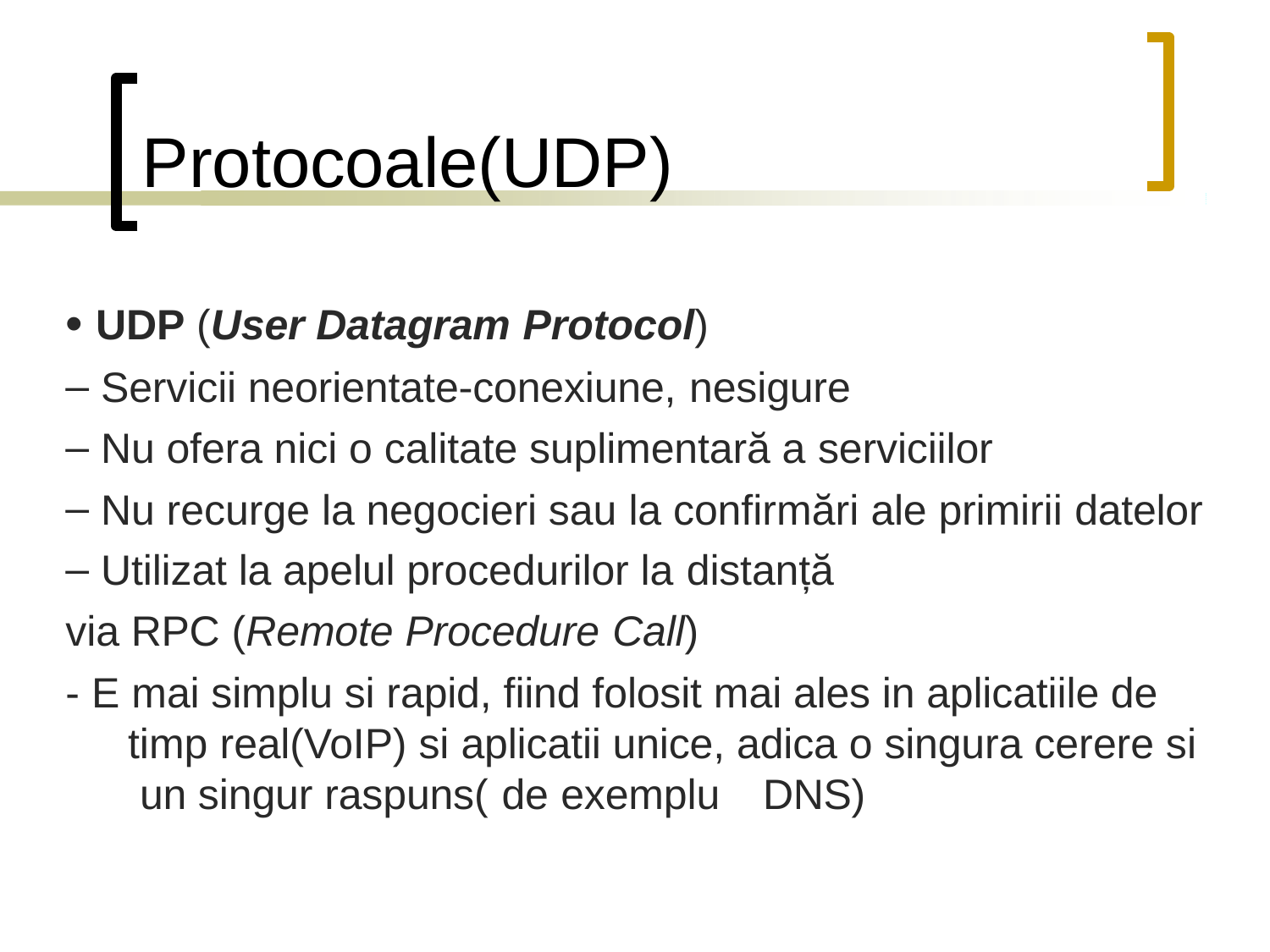

# Protocoale(UDP)

UDP (User Datagram Protocol)
Servicii neorientate‐conexiune, nesigure
Nu ofera nici o calitate suplimentară a serviciilor
Nu recurge la negocieri sau la confirmări ale primirii datelor
Utilizat la apelul procedurilor la distanță
via RPC (Remote Procedure Call)
- E mai simplu si rapid, fiind folosit mai ales in aplicatiile de  timp real(VoIP) si aplicatii unice, adica o singura cerere si  un singur raspuns( de exemplu	DNS)